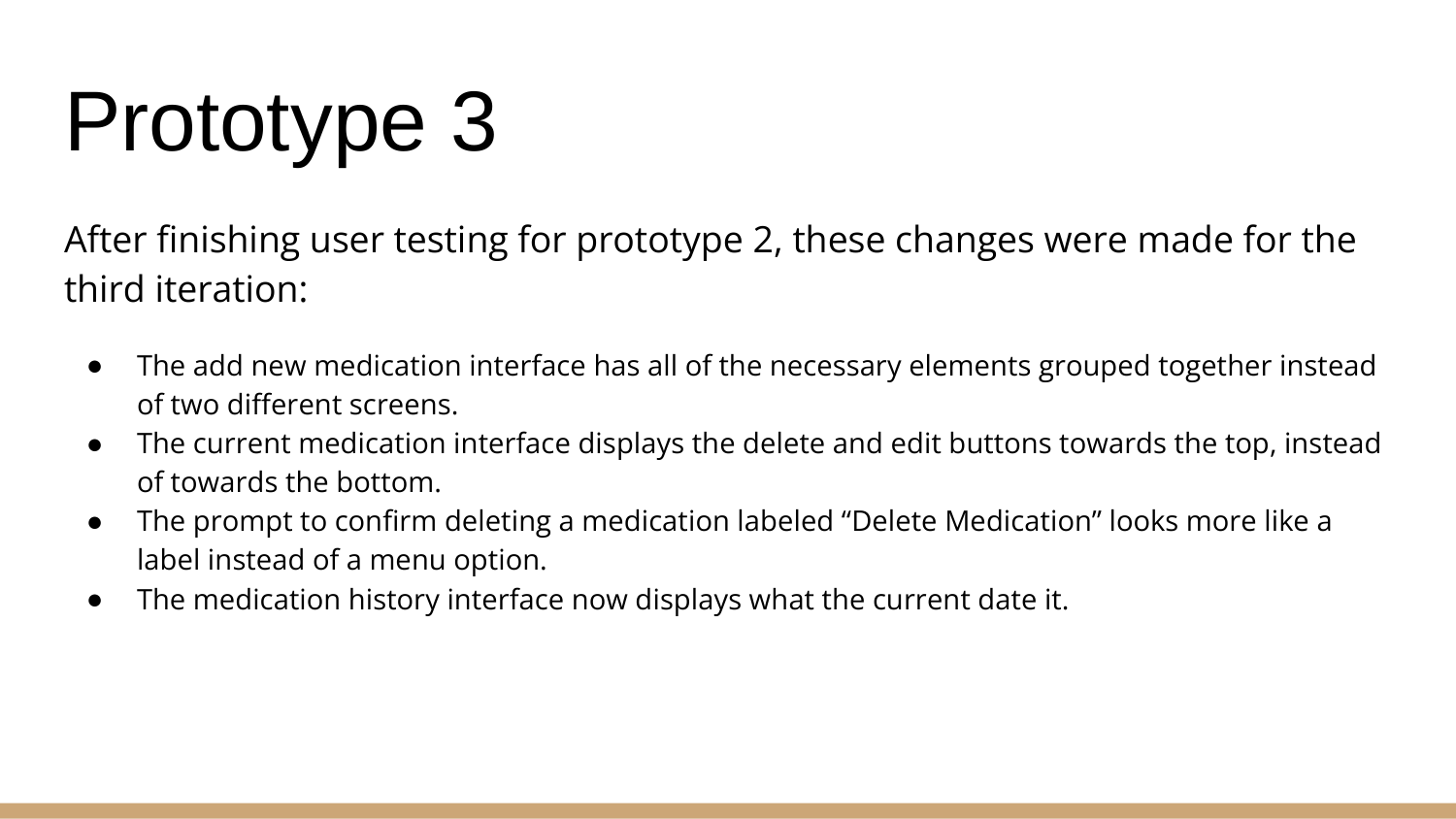

# Prototype 3
After finishing user testing for prototype 2, these changes were made for the third iteration:
The add new medication interface has all of the necessary elements grouped together instead of two different screens.
The current medication interface displays the delete and edit buttons towards the top, instead of towards the bottom.
The prompt to confirm deleting a medication labeled “Delete Medication” looks more like a label instead of a menu option.
The medication history interface now displays what the current date it.